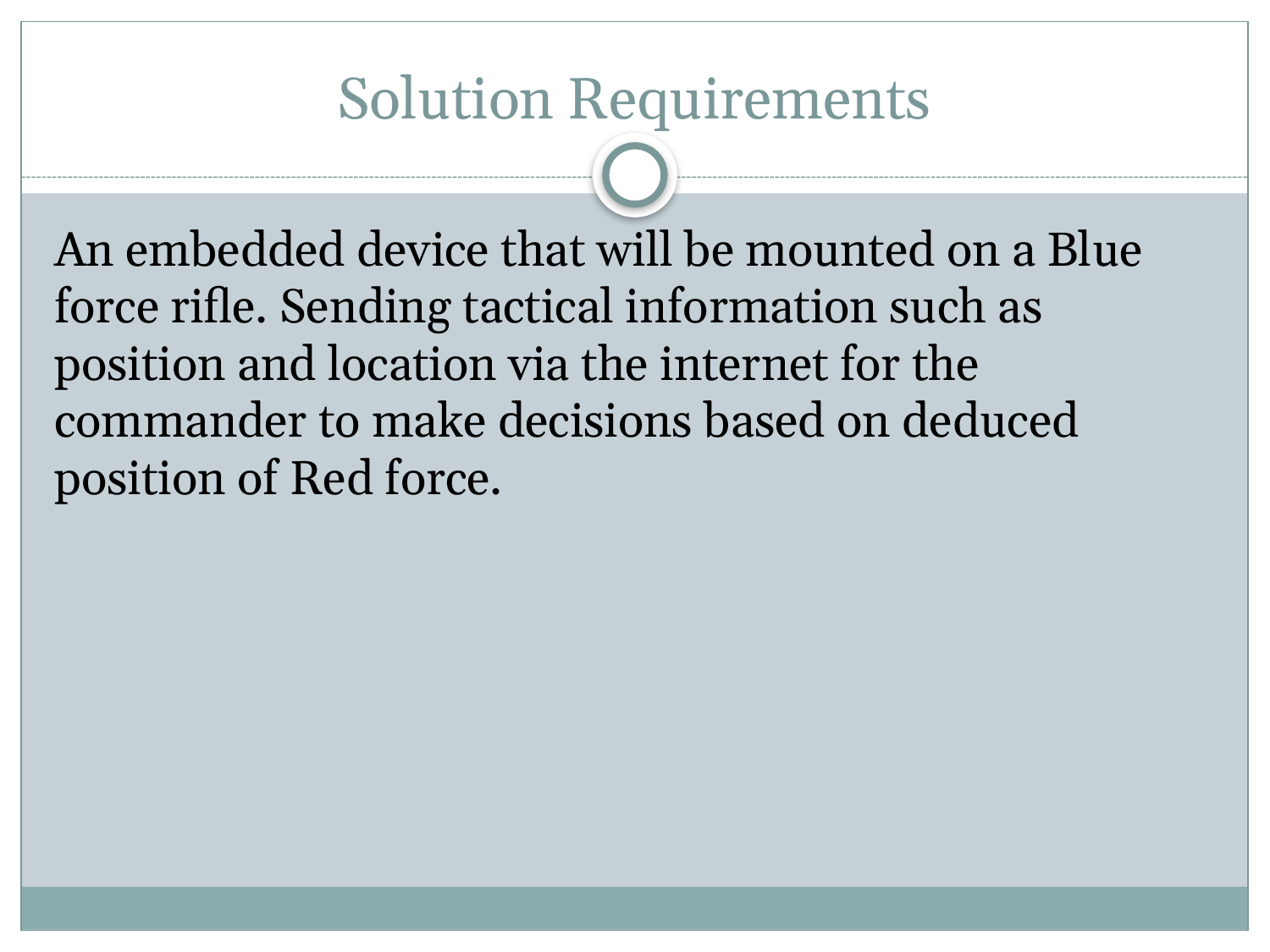

# Solution Requirements
An embedded device that will be mounted on a Blue force rifle. Sending tactical information such as position and location via the internet for the commander to make decisions based on deduced position of Red force.